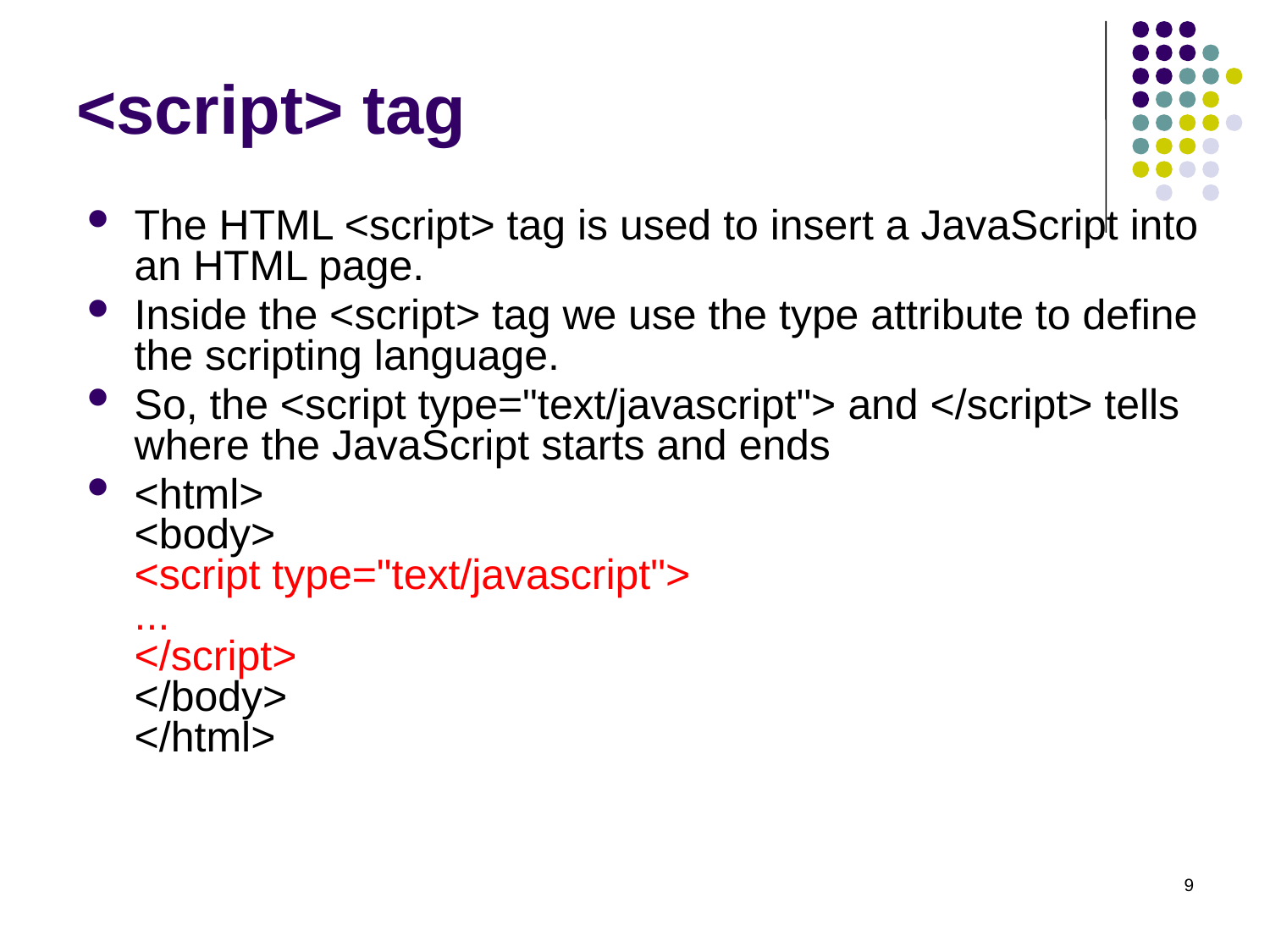

# <script> tag
The HTML <script> tag is used to insert a JavaScript into an HTML page.
Inside the <script> tag we use the type attribute to define the scripting language.
So, the <script type="text/javascript"> and </script> tells where the JavaScript starts and ends
<html>
<body>
<script type="text/javascript">
...
</script>
</body>
</html>

9